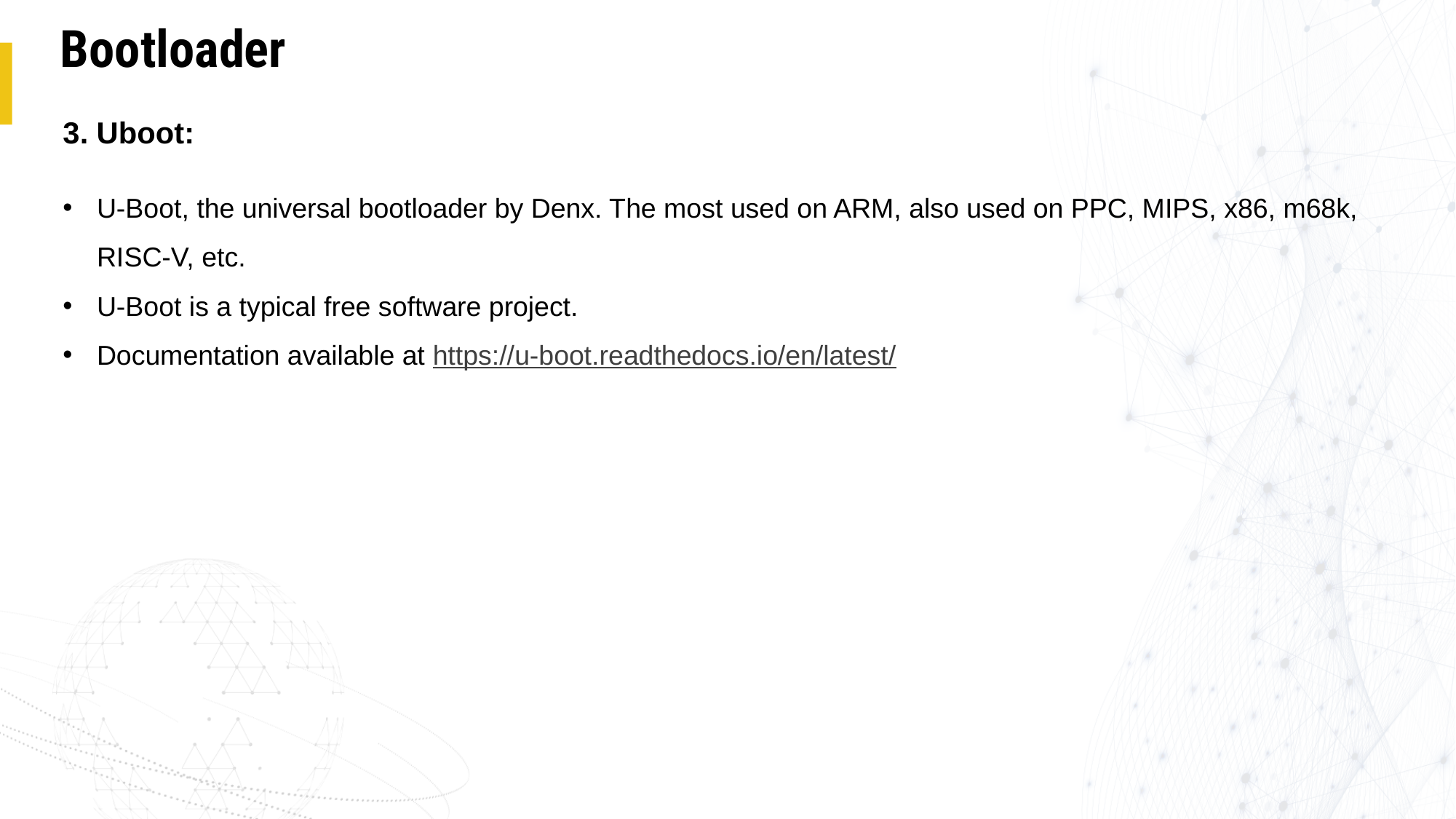

# Bootloader
3. Uboot:
U-Boot, the universal bootloader by Denx. The most used on ARM, also used on PPC, MIPS, x86, m68k, RISC-V, etc.
U-Boot is a typical free software project.
Documentation available at https://u-boot.readthedocs.io/en/latest/